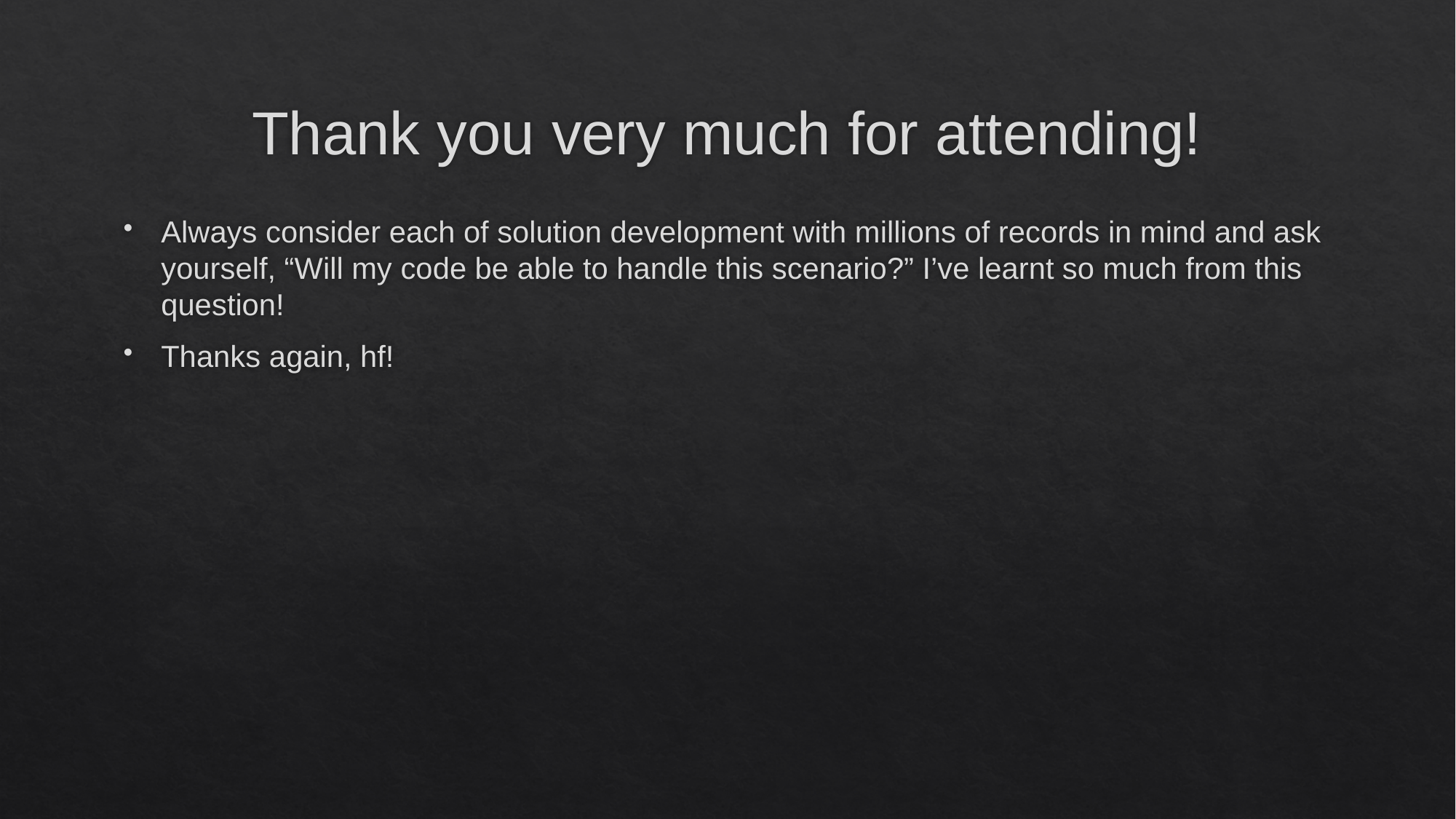

# Thank you very much for attending!
Always consider each of solution development with millions of records in mind and ask yourself, “Will my code be able to handle this scenario?” I’ve learnt so much from this question!
Thanks again, hf!